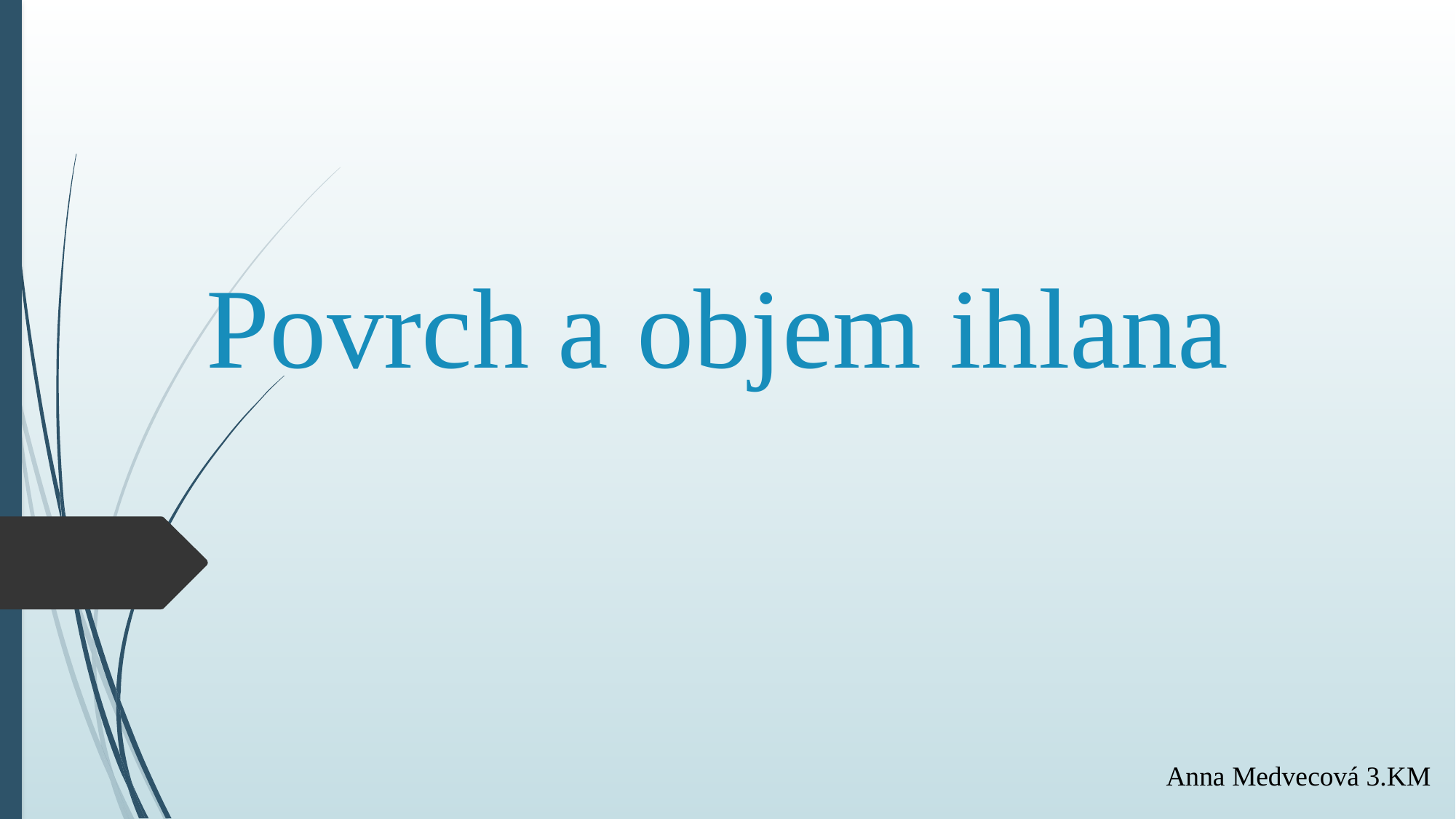

# Povrch a objem ihlana

                                                                                                 Anna Medvecová 3.KM